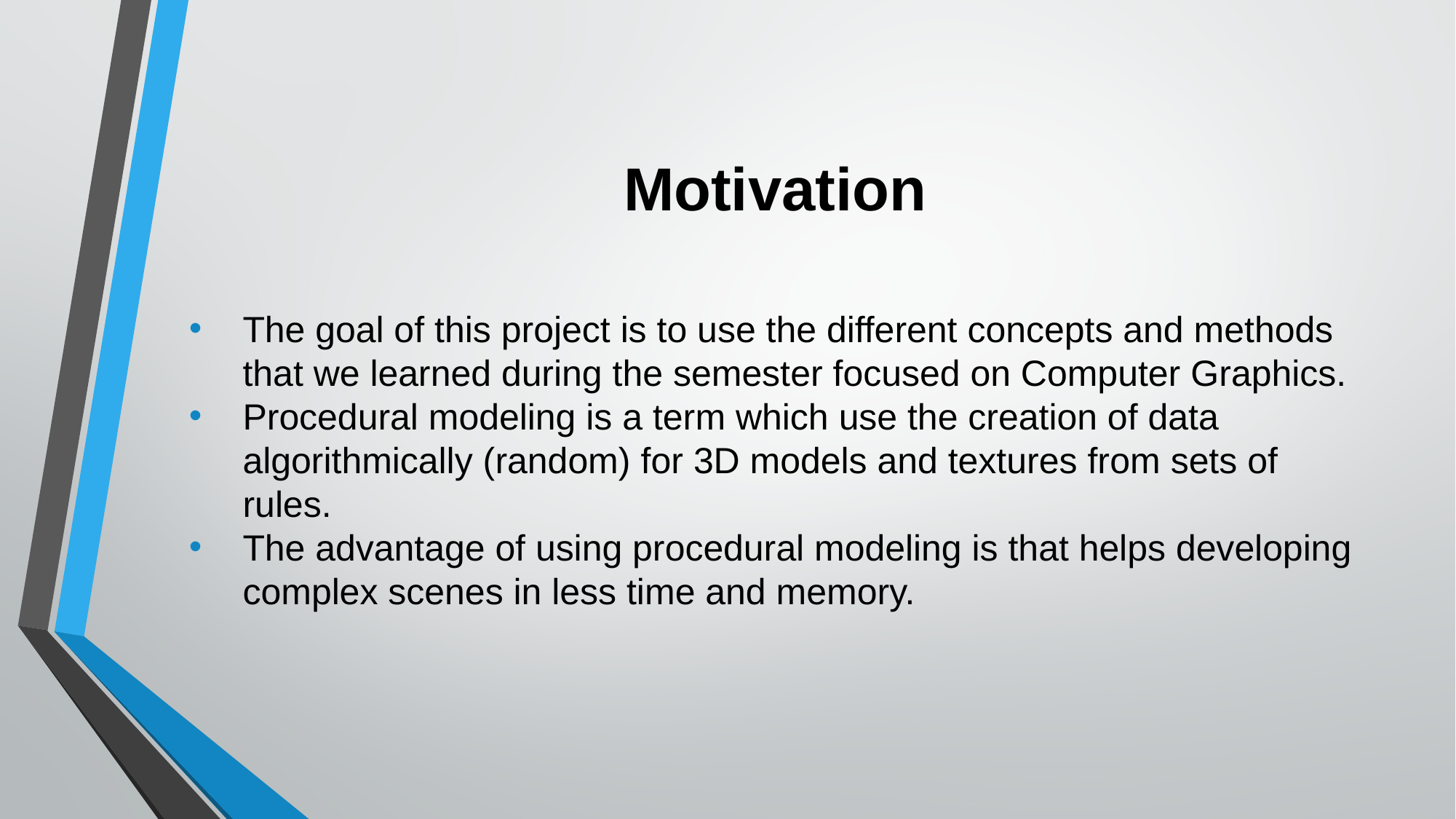

# Motivation
The goal of this project is to use the different concepts and methods that we learned during the semester focused on Computer Graphics.
Procedural modeling is a term which use the creation of data algorithmically (random) for 3D models and textures from sets of rules.
The advantage of using procedural modeling is that helps developing complex scenes in less time and memory.